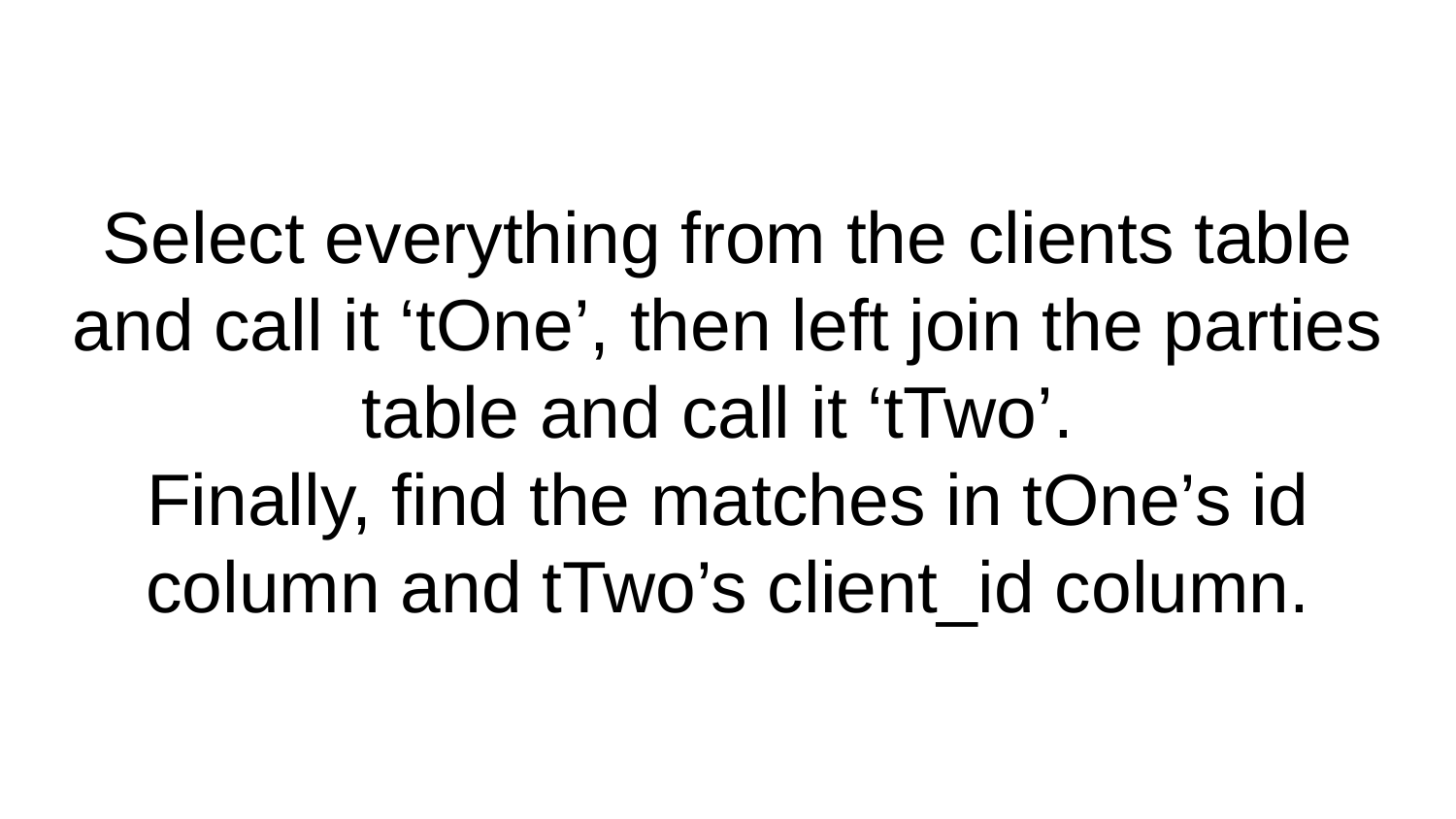

# Select everything from the clients table and call it ‘tOne’, then left join the parties table and call it ‘tTwo’.
Finally, find the matches in tOne’s id column and tTwo’s client_id column.